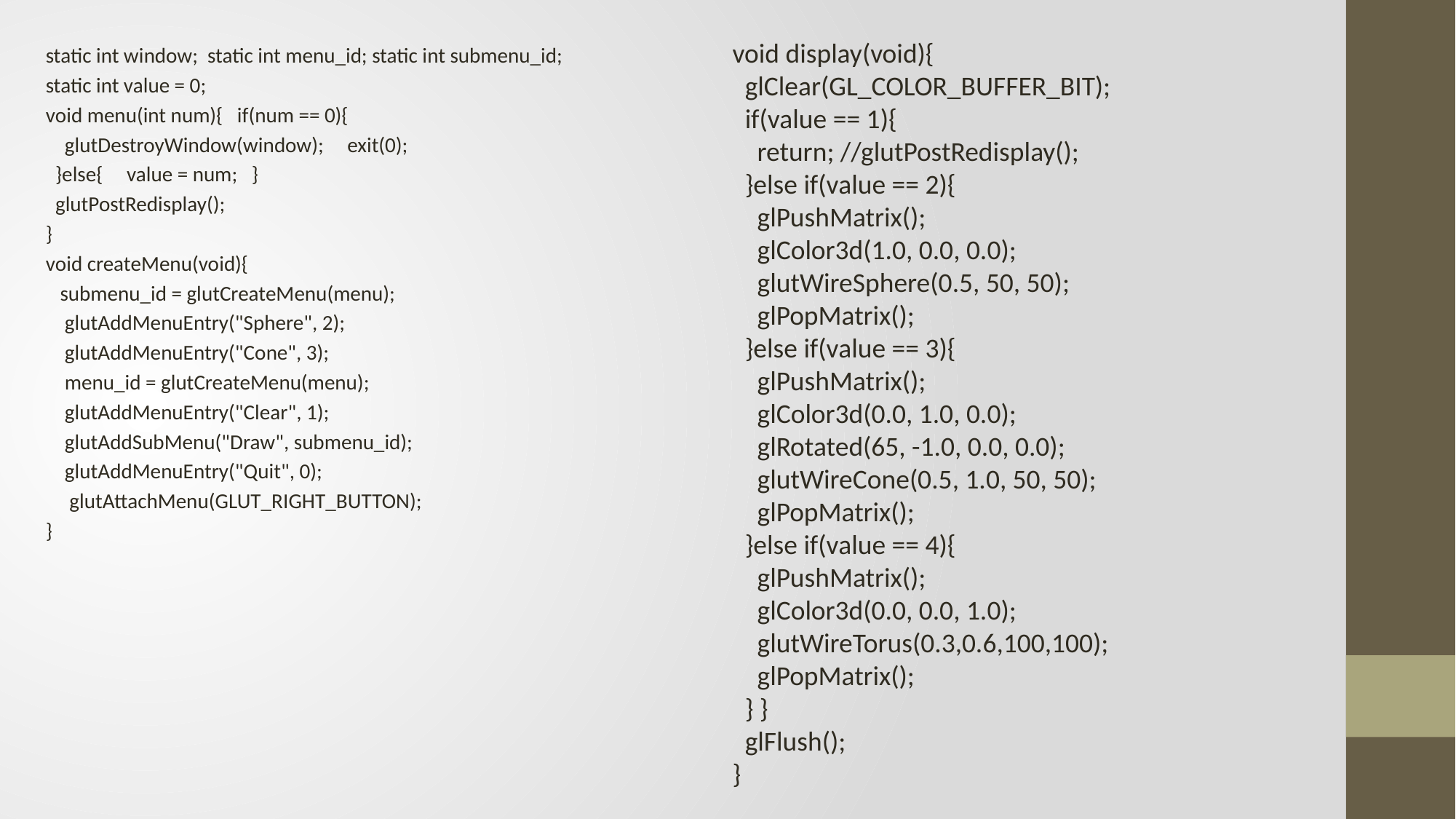

void display(void){
  glClear(GL_COLOR_BUFFER_BIT);
  if(value == 1){
    return; //glutPostRedisplay();
  }else if(value == 2){
    glPushMatrix();
    glColor3d(1.0, 0.0, 0.0);
    glutWireSphere(0.5, 50, 50);
    glPopMatrix();
  }else if(value == 3){
    glPushMatrix();
    glColor3d(0.0, 1.0, 0.0);
    glRotated(65, -1.0, 0.0, 0.0);
    glutWireCone(0.5, 1.0, 50, 50);
    glPopMatrix();
  }else if(value == 4){
    glPushMatrix();
    glColor3d(0.0, 0.0, 1.0);
    glutWireTorus(0.3,0.6,100,100);
    glPopMatrix();
  } }
  glFlush();
}
static int window;  static int menu_id; static int submenu_id;
static int value = 0;
void menu(int num){   if(num == 0){
    glutDestroyWindow(window);     exit(0);
  }else{     value = num;   }
  glutPostRedisplay();
}
void createMenu(void){
   submenu_id = glutCreateMenu(menu);
    glutAddMenuEntry("Sphere", 2);
    glutAddMenuEntry("Cone", 3);
    menu_id = glutCreateMenu(menu);
    glutAddMenuEntry("Clear", 1);
    glutAddSubMenu("Draw", submenu_id);
    glutAddMenuEntry("Quit", 0);
     glutAttachMenu(GLUT_RIGHT_BUTTON);
}